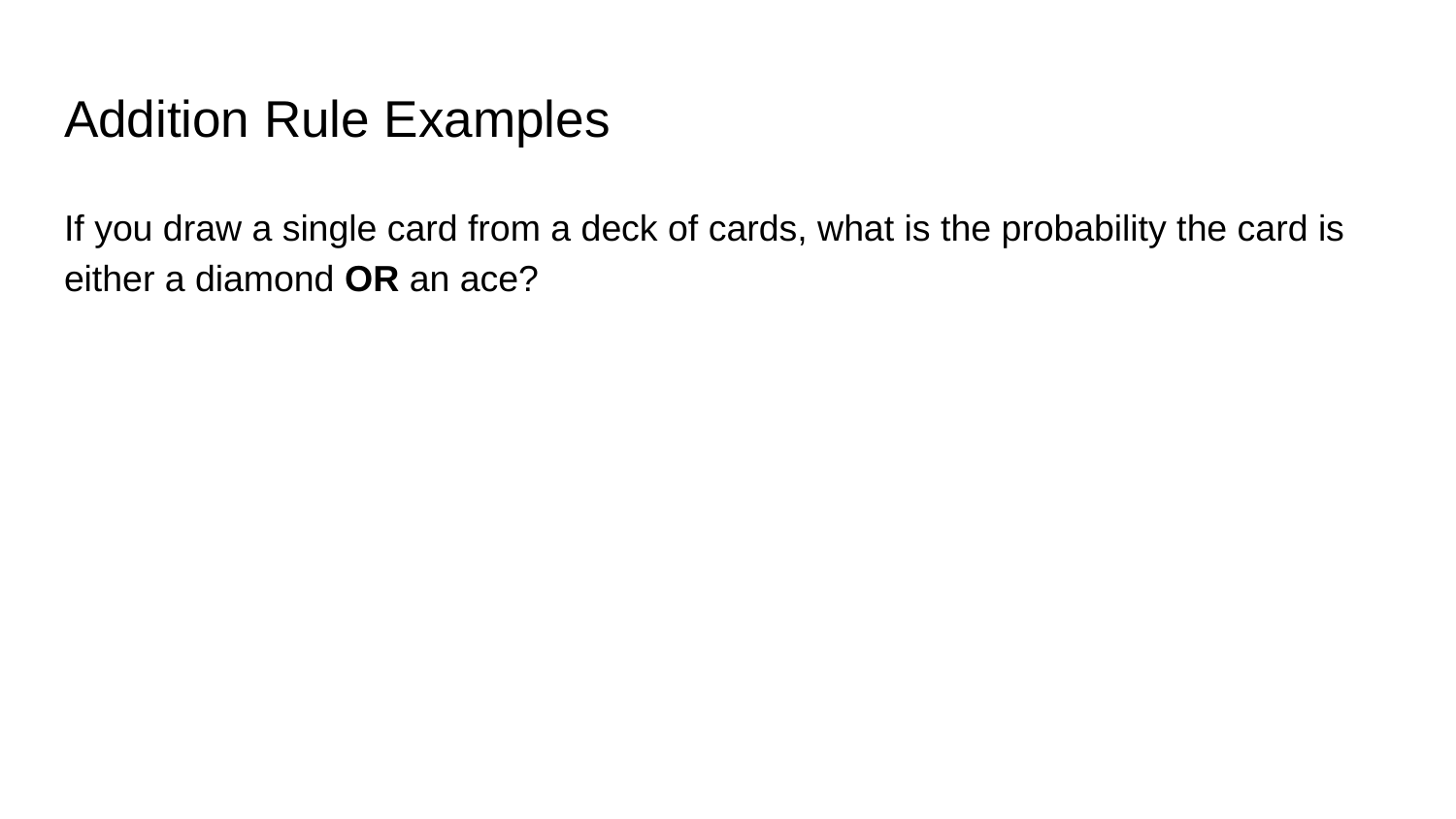

# Addition Rule Examples
If you draw a single card from a deck of cards, what is the probability the card is either a diamond OR an ace?